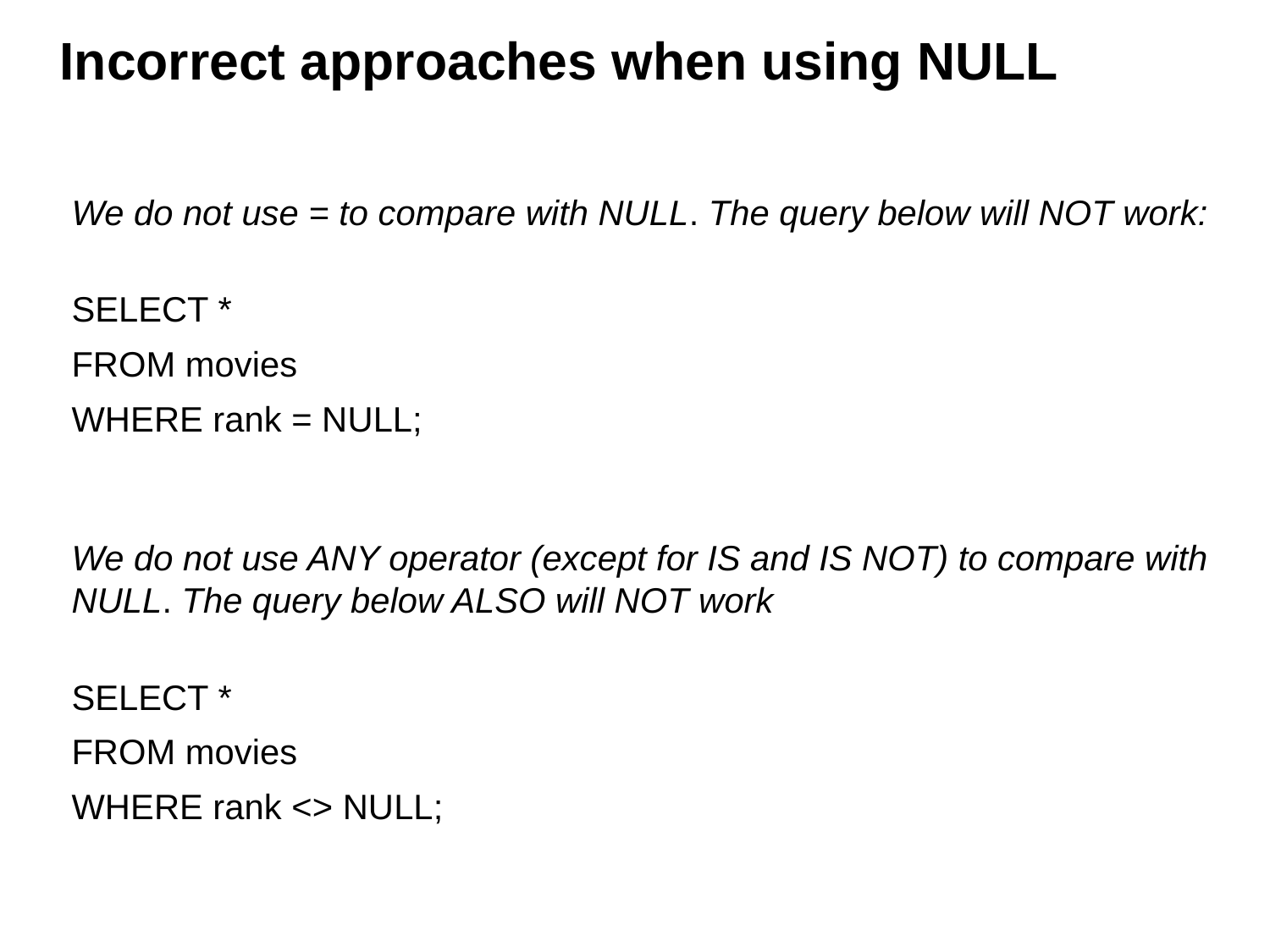

Incorrect approaches when using NULL
We do not use = to compare with NULL. The query below will NOT work:
SELECT *
FROM movies
WHERE rank = NULL;
We do not use ANY operator (except for IS and IS NOT) to compare with NULL. The query below ALSO will NOT work
SELECT *
FROM movies
WHERE rank <> NULL;